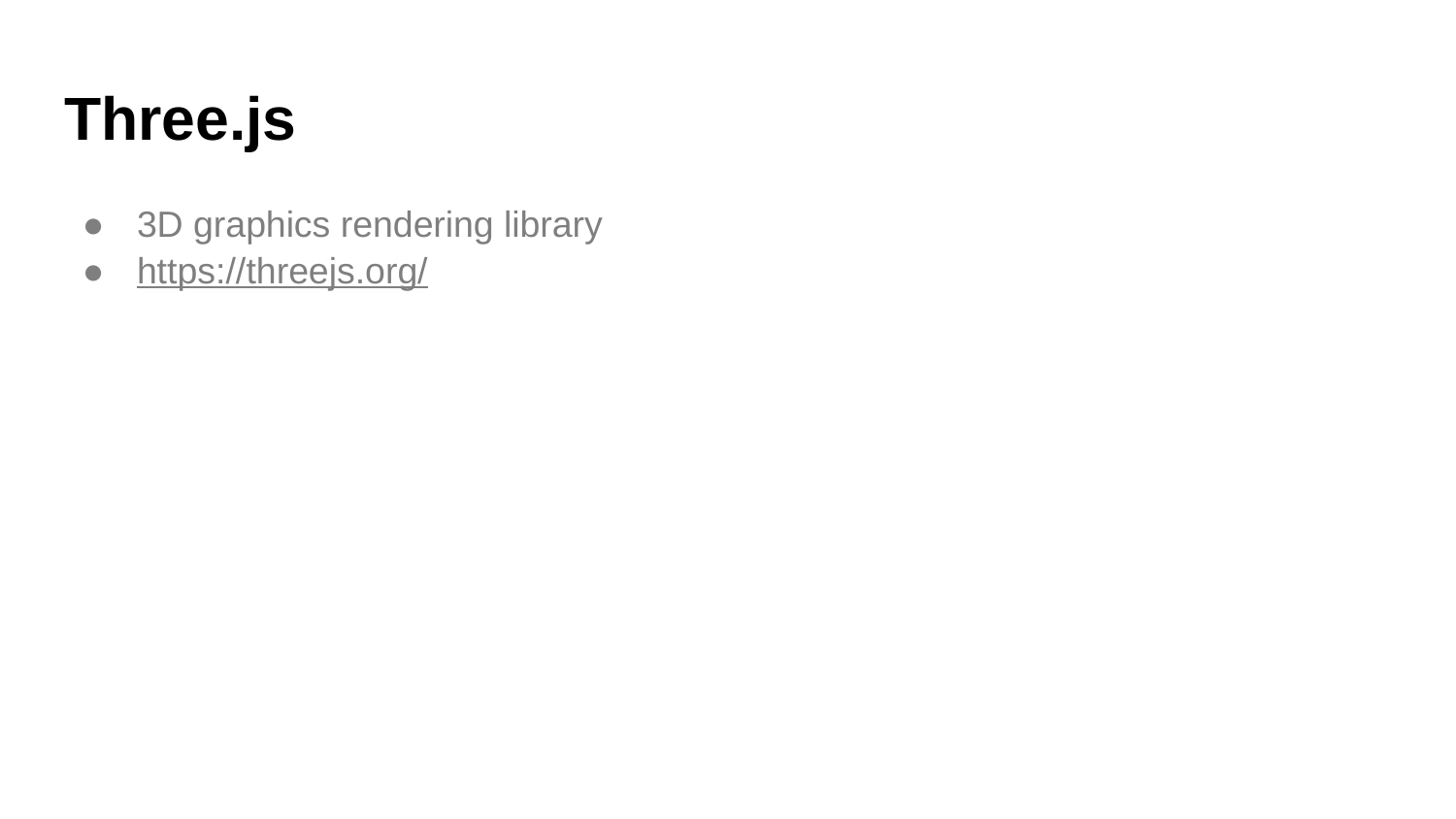

# Three.js
3D graphics rendering library
https://threejs.org/